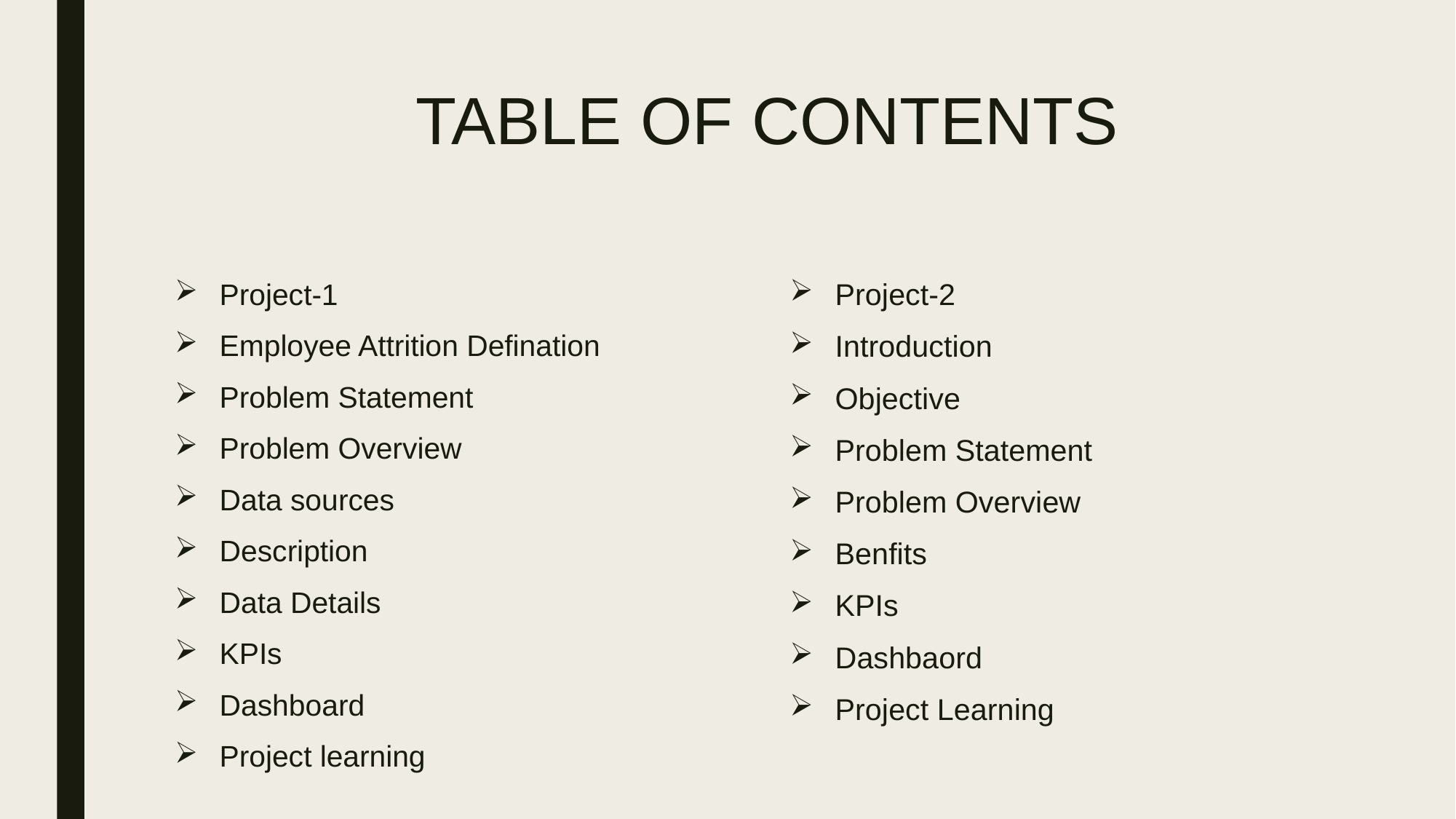

# TABLE OF CONTENTS
Project-1
Employee Attrition Defination
Problem Statement
Problem Overview
Data sources
Description
Data Details
KPIs
Dashboard
Project learning

Project-2
Introduction
Objective
Problem Statement
Problem Overview
Benfits
KPIs
Dashbaord
Project Learning